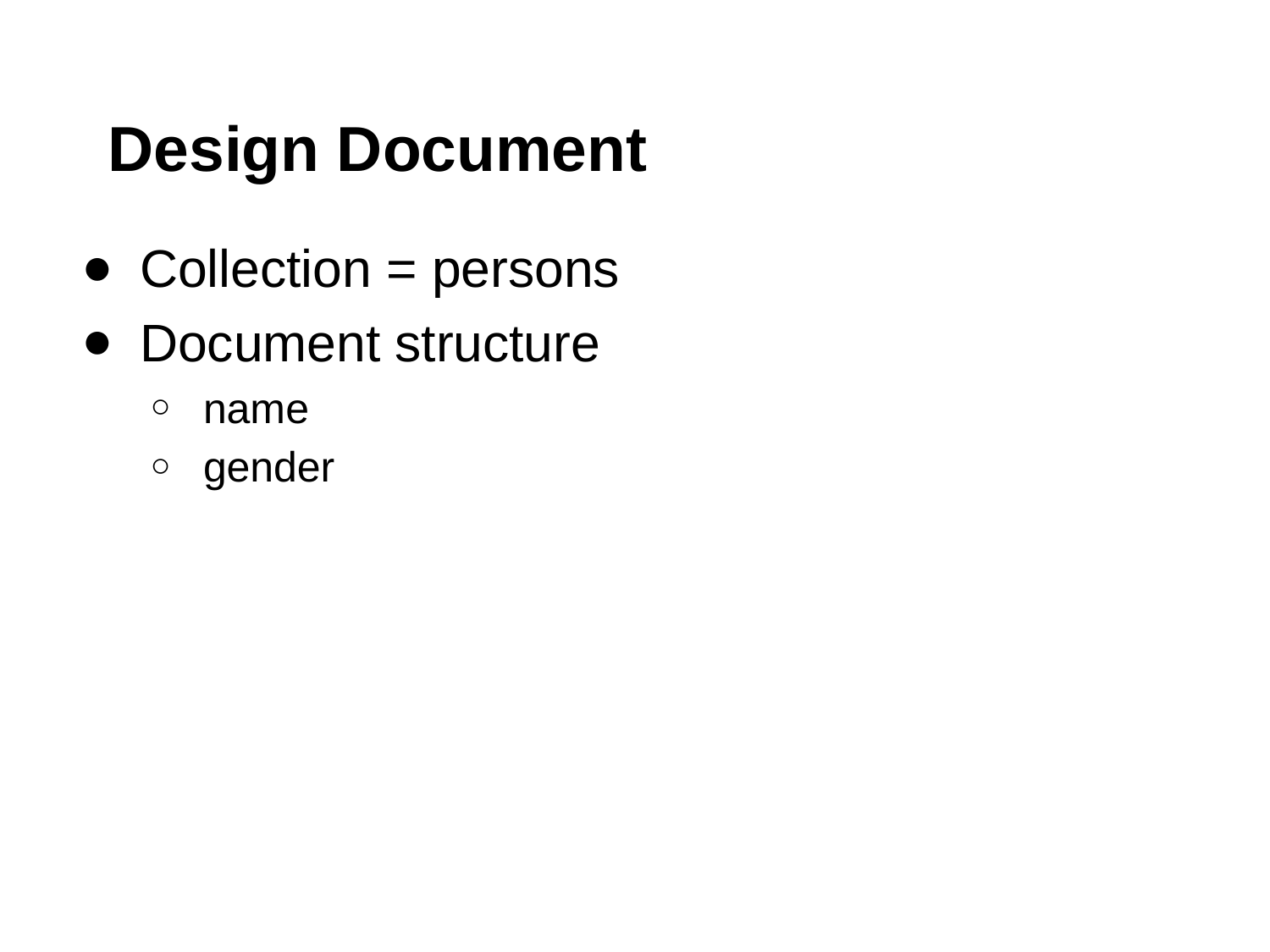

# Design Document
Collection = persons
Document structure
name
gender